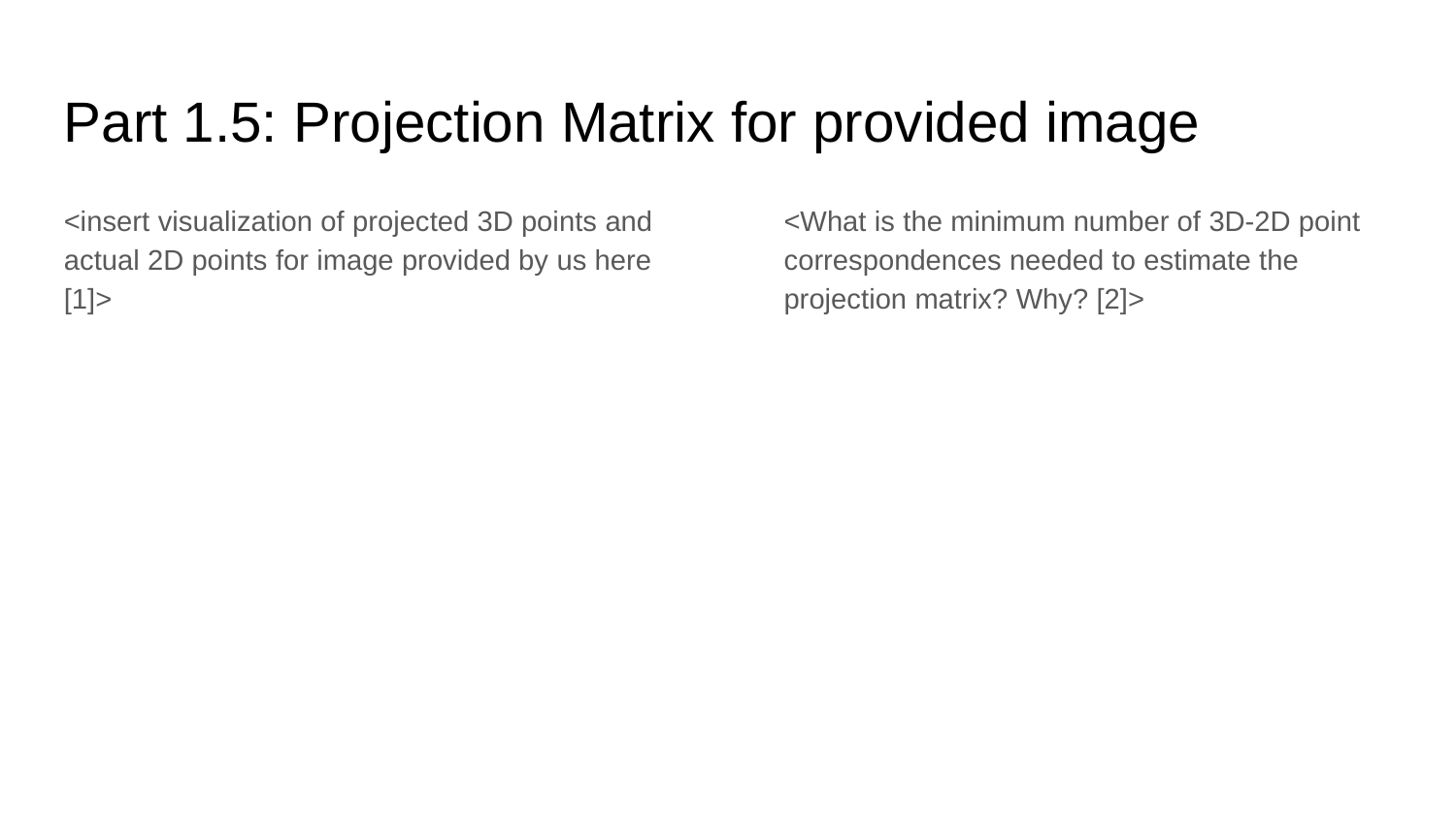

Part 1.5: Projection Matrix for provided image
<insert visualization of projected 3D points and actual 2D points for image provided by us here [1]>

<What is the minimum number of 3D-2D point correspondences needed to estimate the projection matrix? Why? [2]>